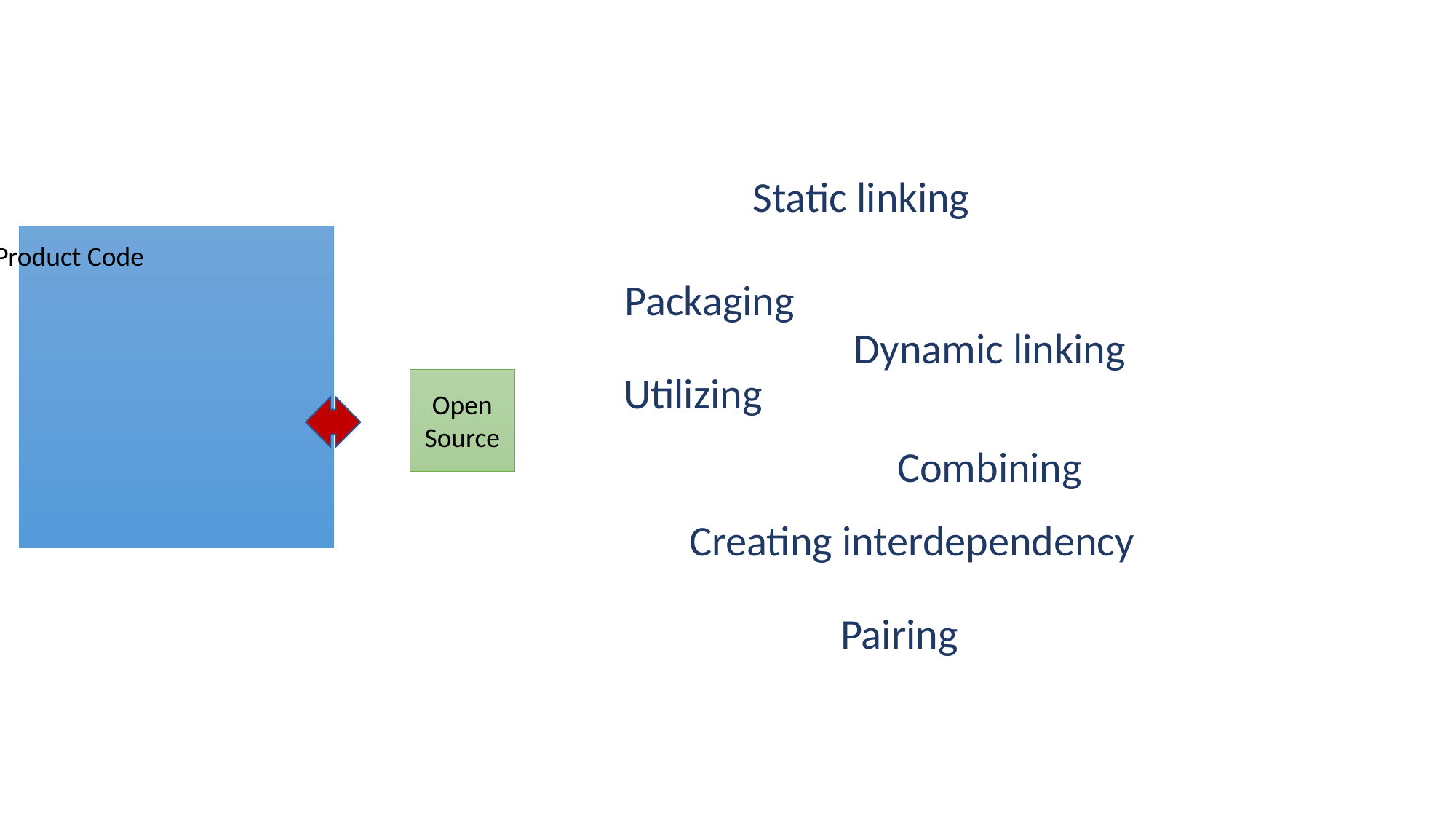

Static linking

Product Code
Packaging
Dynamic linking
Utilizing
Open Source

Combining
Creating interdependency
Pairing